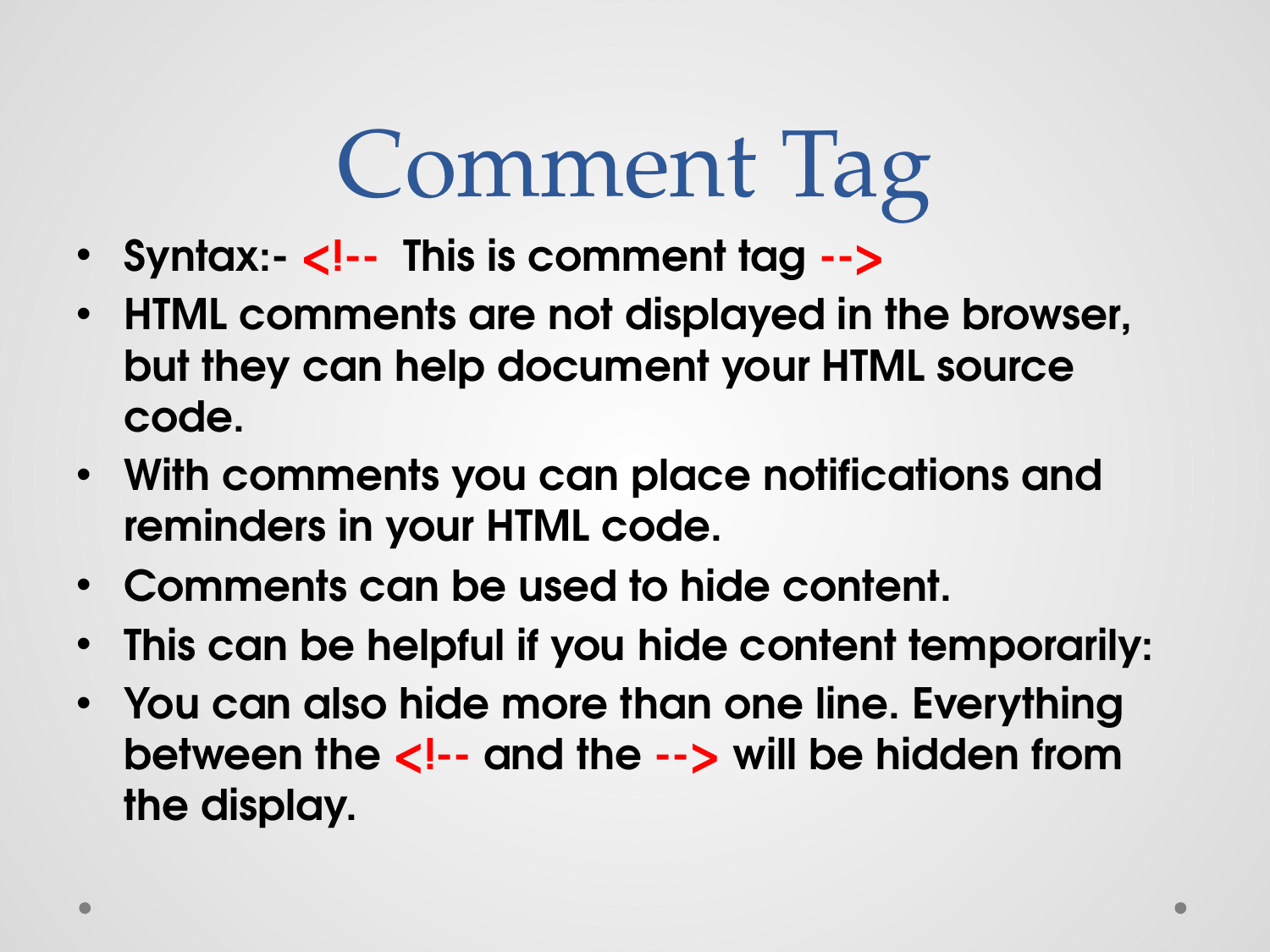

# Comment Tag
Syntax:- <!--  This is comment tag -->
HTML comments are not displayed in the browser, but they can help document your HTML source code.
With comments you can place notifications and reminders in your HTML code.
Comments can be used to hide content.
This can be helpful if you hide content temporarily:
You can also hide more than one line. Everything between the <!-- and the --> will be hidden from the display.